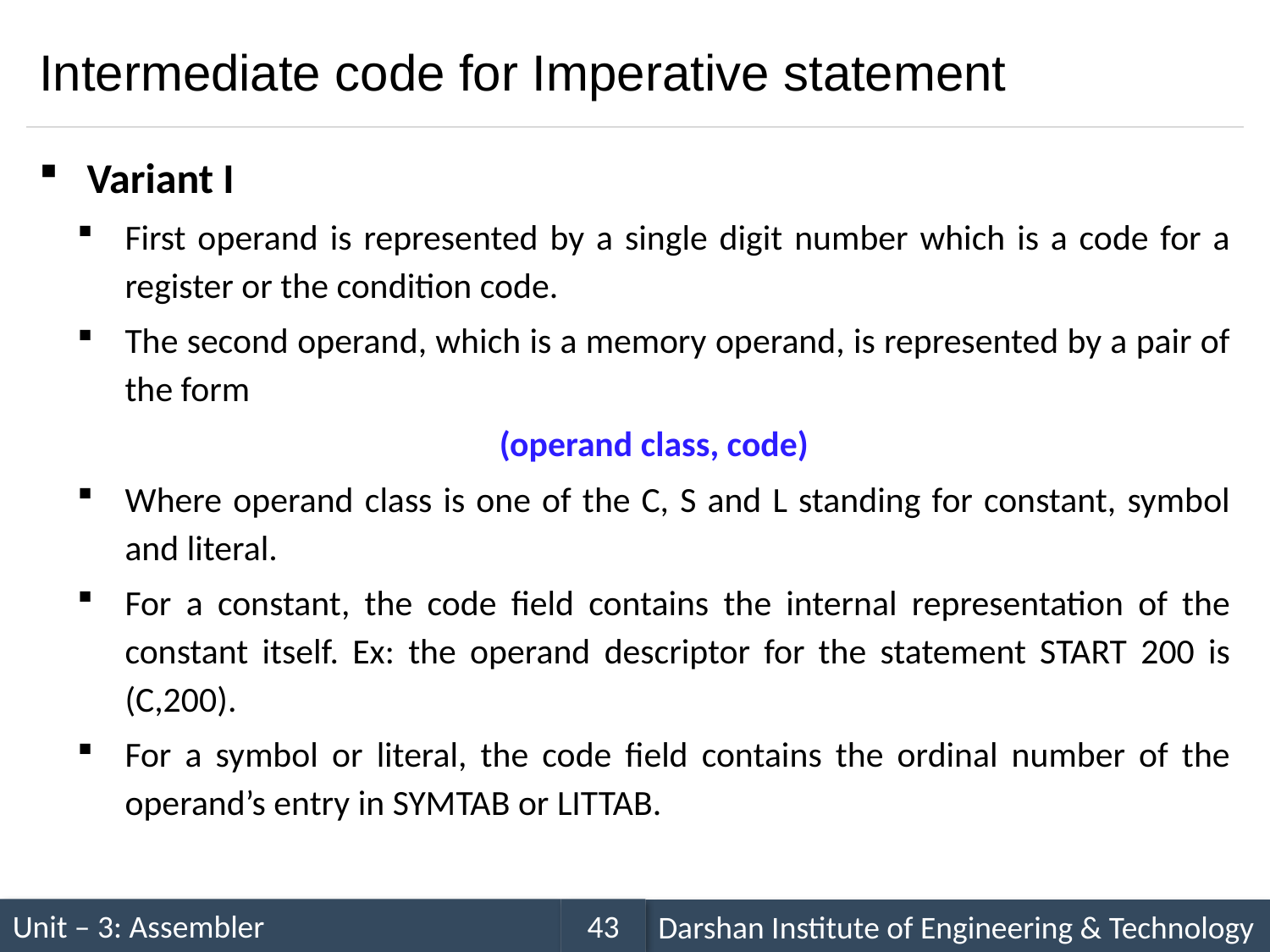

# Intermediate code for Imperative statement
Variant I
First operand is represented by a single digit number which is a code for a register or the condition code.
The second operand, which is a memory operand, is represented by a pair of the form
(operand class, code)
Where operand class is one of the C, S and L standing for constant, symbol and literal.
For a constant, the code field contains the internal representation of the constant itself. Ex: the operand descriptor for the statement START 200 is (C,200).
For a symbol or literal, the code field contains the ordinal number of the operand’s entry in SYMTAB or LITTAB.